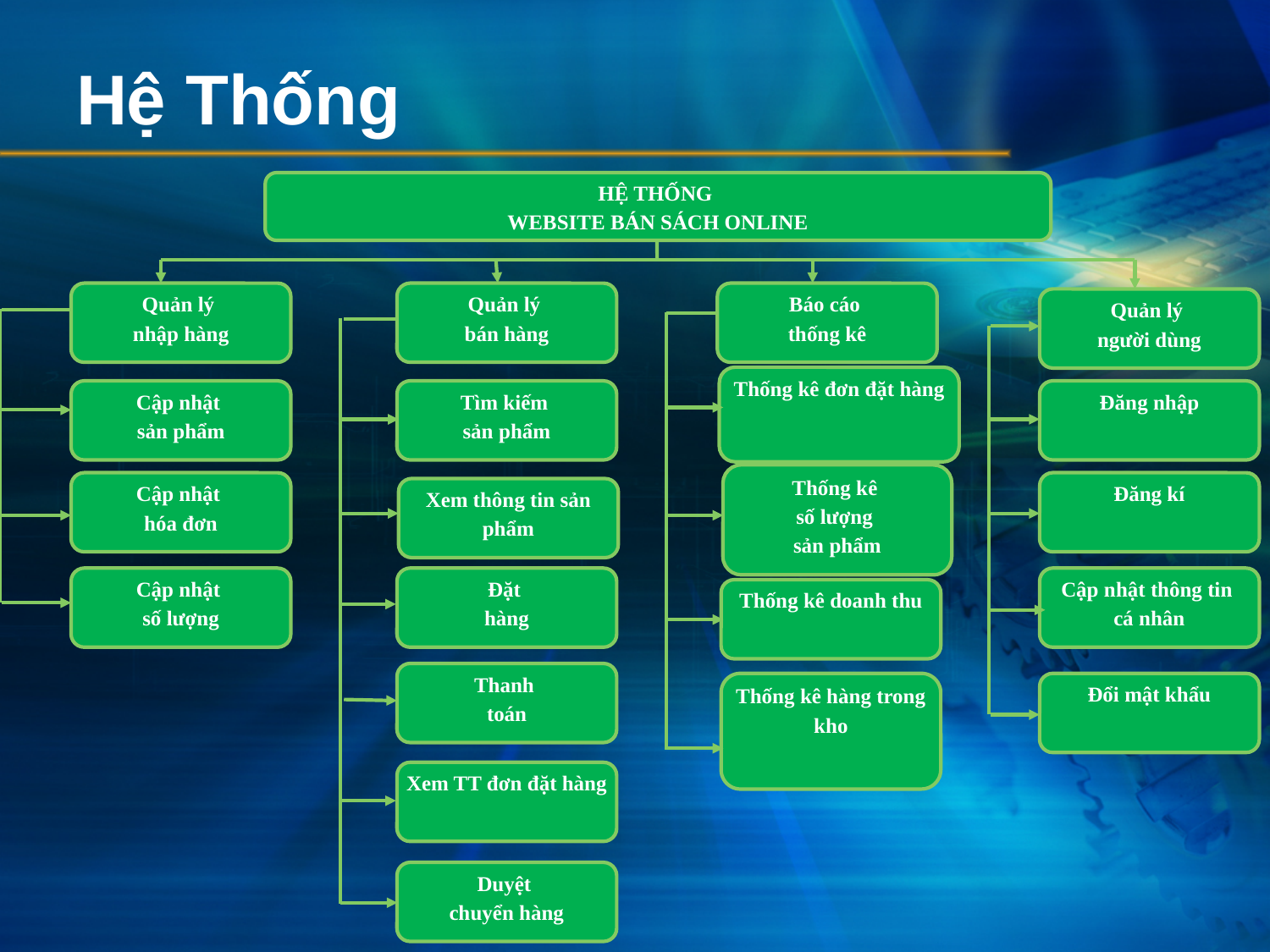

# Hệ Thống
HỆ THỐNG
WEBSITE BÁN SÁCH ONLINE
Quản lý
nhập hàng
Quản lý
bán hàng
Báo cáo
thống kê
Quản lý
người dùng
Thống kê đơn đặt hàng
Cập nhật
sản phẩm
Tìm kiếm
sản phẩm
Đăng nhập
Thống kê
số lượng
sản phẩm
Cập nhật
hóa đơn
Đăng kí
Xem thông tin sản phẩm
Cập nhật
số lượng
Đặt
hàng
Cập nhật thông tin
cá nhân
Thống kê doanh thu
Thanh
toán
Thống kê hàng trong kho
Đổi mật khẩu
Xem TT đơn đặt hàng
Duyệt
chuyển hàng